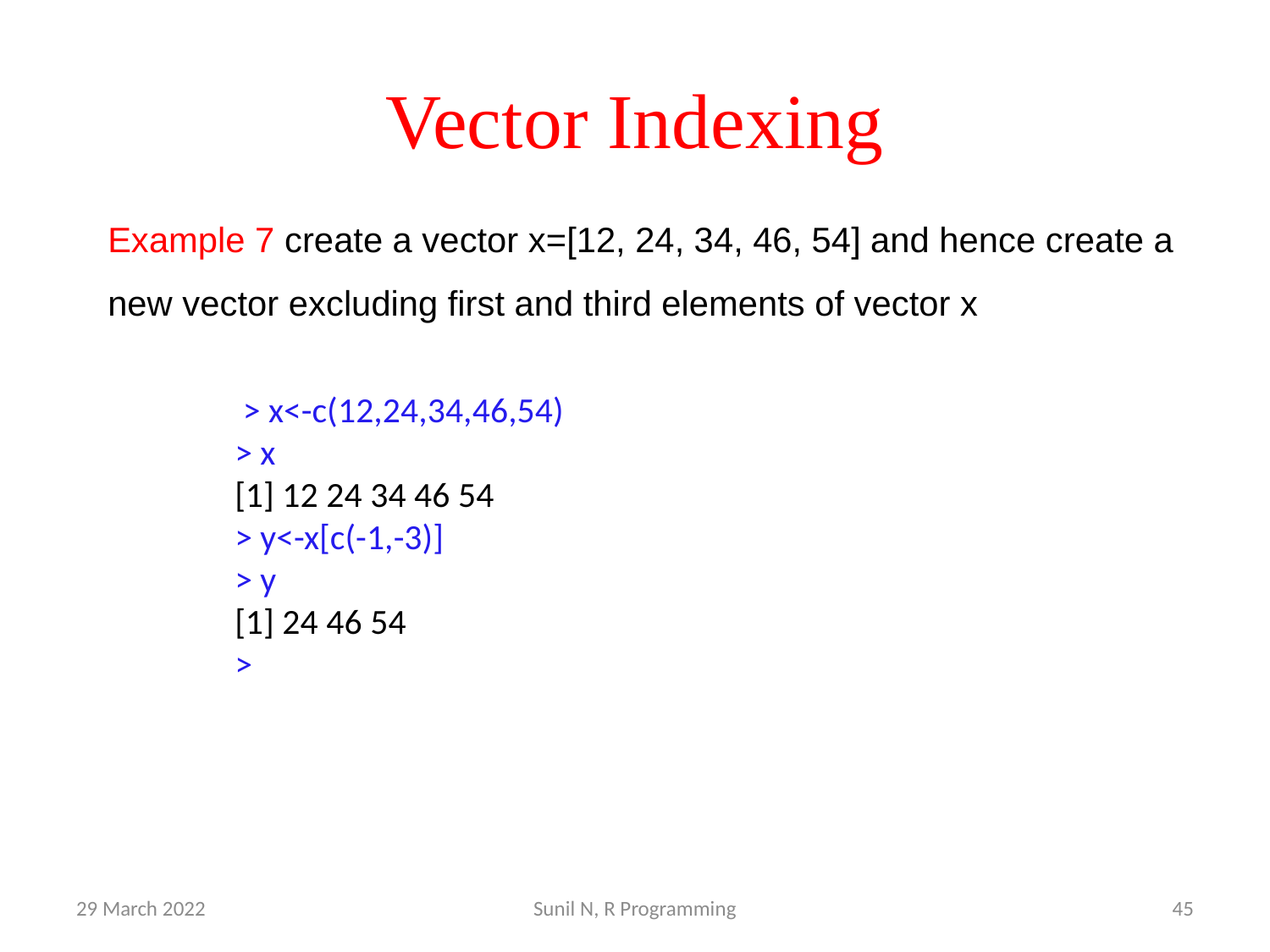

# Vector Indexing
Example 7 create a vector x=[12, 24, 34, 46, 54] and hence create a new vector excluding first and third elements of vector x

	 > x<-c(12,24,34,46,54)
	> x
	[1] 12 24 34 46 54
	> y<-x[c(-1,-3)]
	> y
	[1] 24 46 54
	>

29 March 2022
Sunil N, R Programming
45